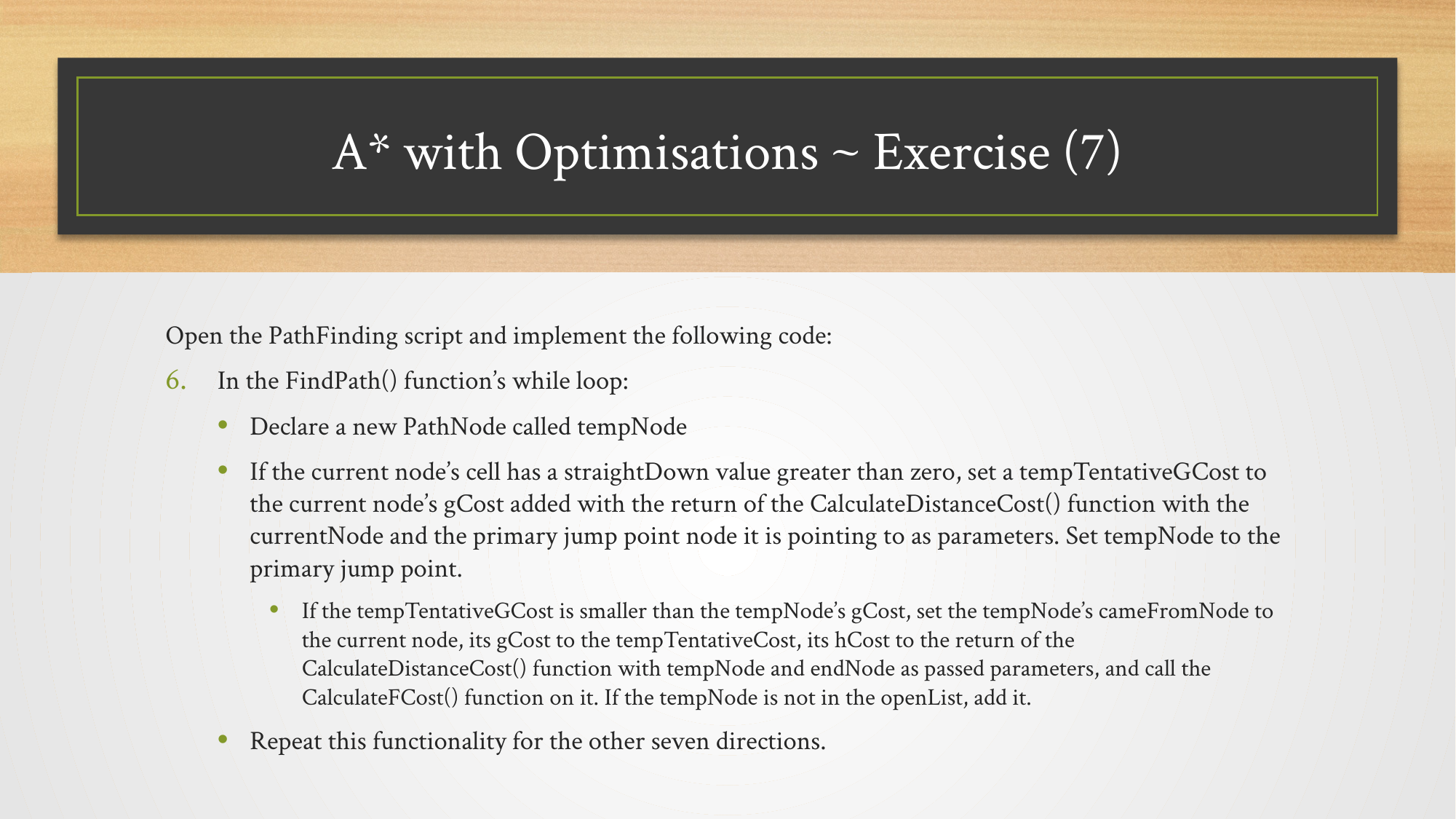

# A* with Optimisations ~ Exercise (7)

Open the PathFinding script and implement the following code:
In the FindPath() function’s while loop:
Declare a new PathNode called tempNode
If the current node’s cell has a straightDown value greater than zero, set a tempTentativeGCost to the current node’s gCost added with the return of the CalculateDistanceCost() function with the currentNode and the primary jump point node it is pointing to as parameters. Set tempNode to the primary jump point.
If the tempTentativeGCost is smaller than the tempNode’s gCost, set the tempNode’s cameFromNode to the current node, its gCost to the tempTentativeCost, its hCost to the return of the CalculateDistanceCost() function with tempNode and endNode as passed parameters, and call the CalculateFCost() function on it. If the tempNode is not in the openList, add it.
Repeat this functionality for the other seven directions.